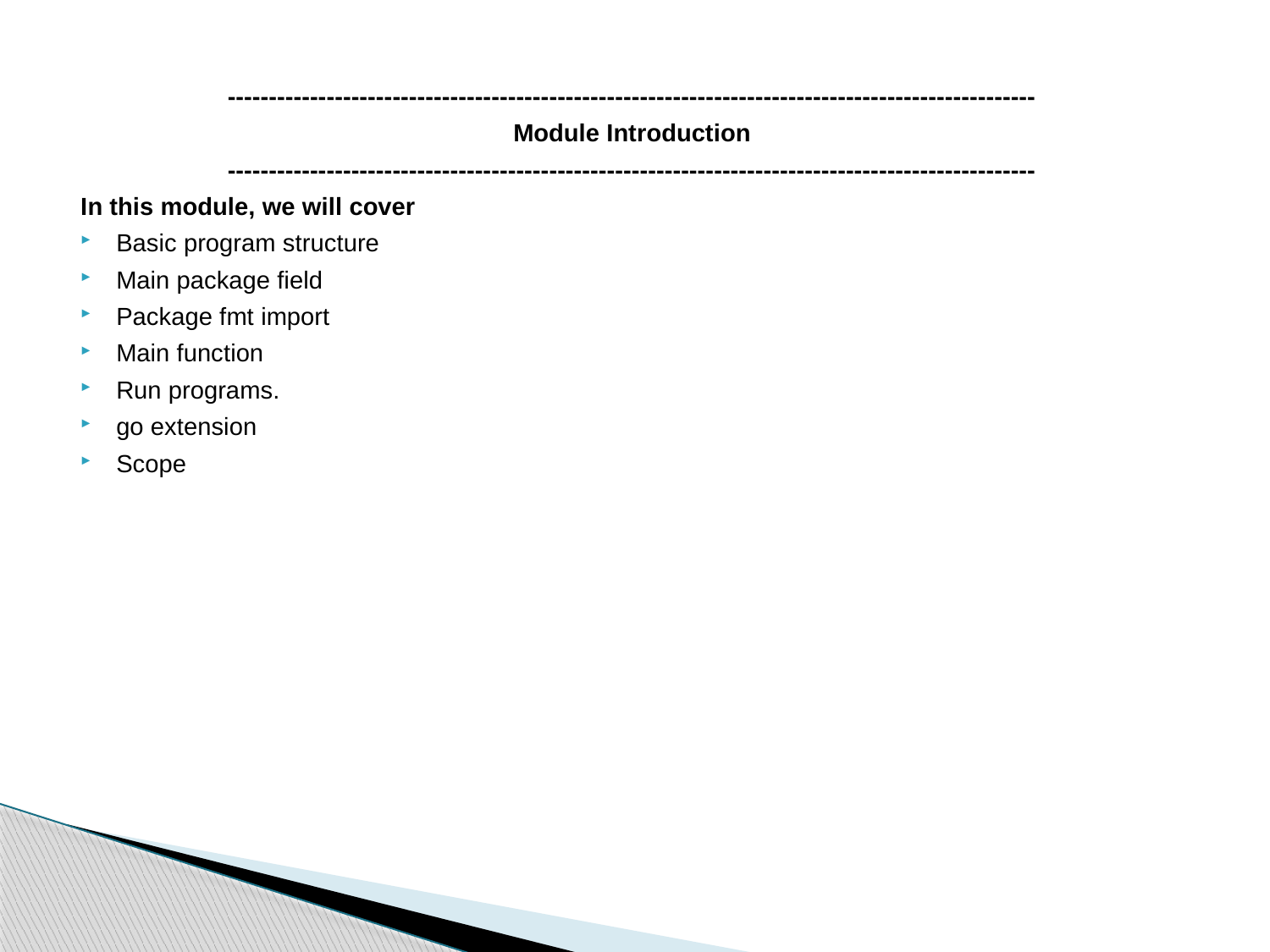

--------------------------------------------------------------------------------------------------
Module Introduction
--------------------------------------------------------------------------------------------------
In this module, we will cover
Basic program structure
Main package ﬁeld
Package fmt import
Main function
Run programs.
go extension
Scope